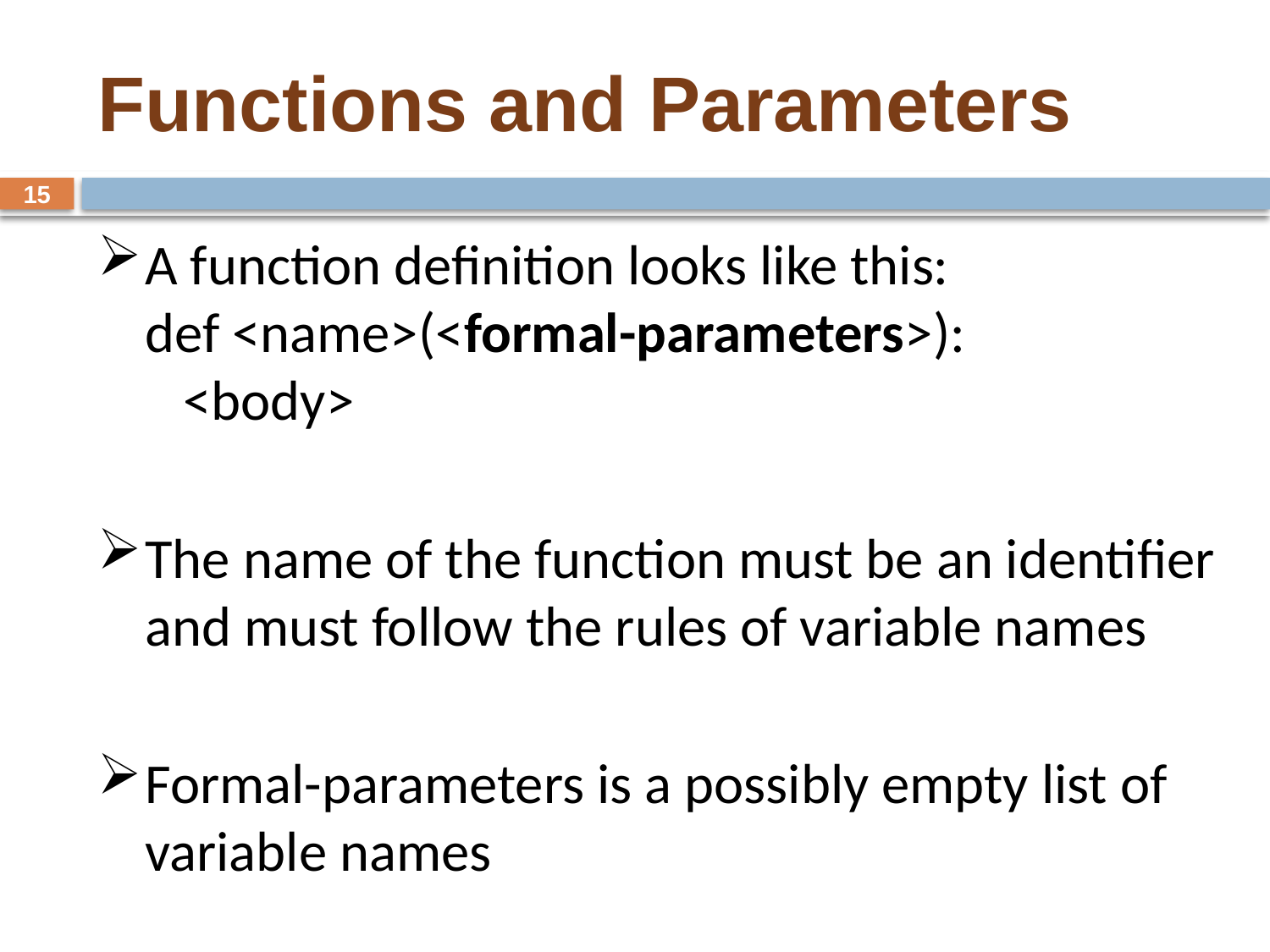

# Functions and Parameters
15
A function definition looks like this:
def <name>(<formal-parameters>):
   <body>

The name of the function must be an identifier and must follow the rules of variable names

Formal-parameters is a possibly empty list of variable names